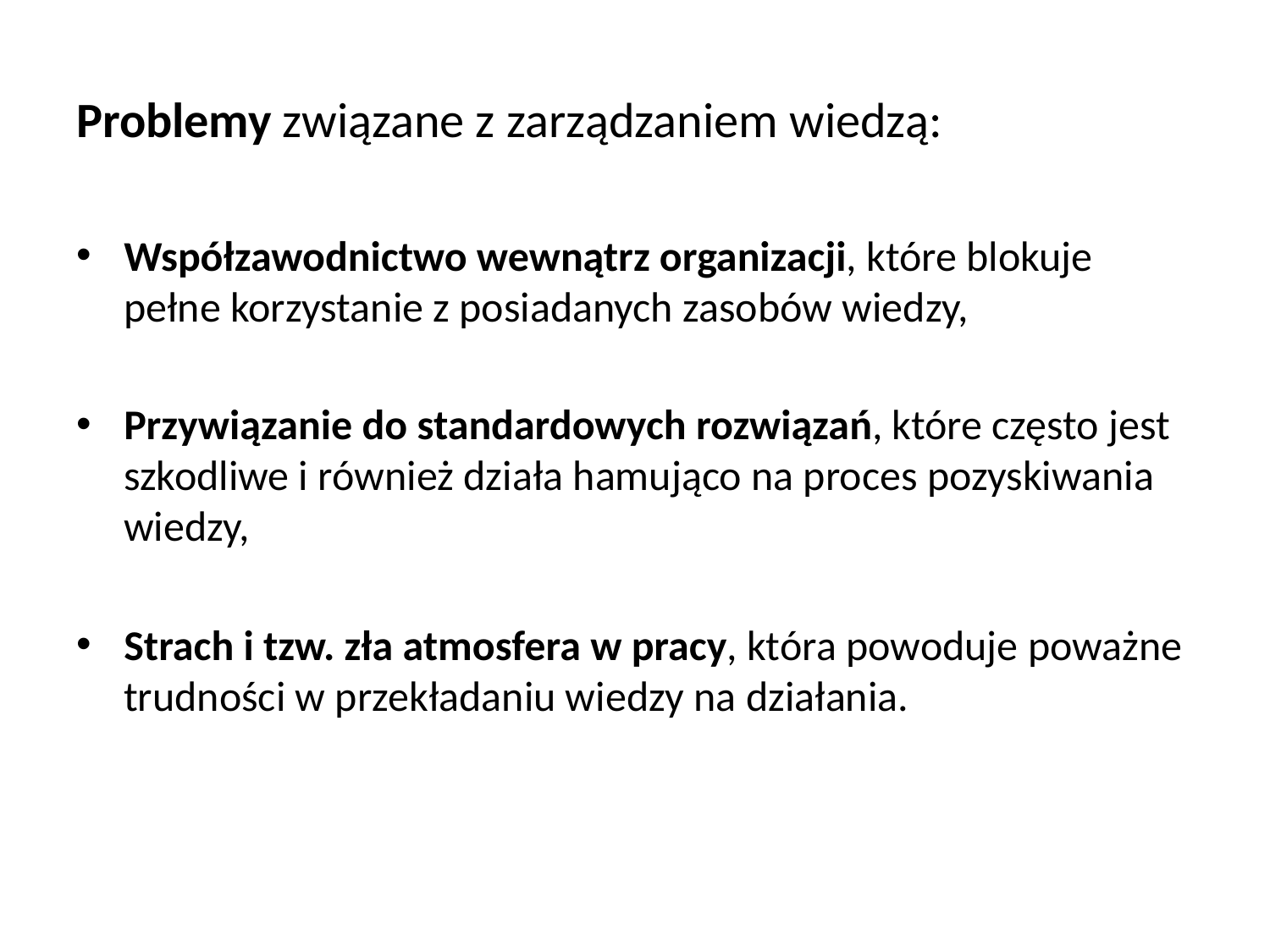

# Problemy związane z zarządzaniem wiedzą:
Współzawodnictwo wewnątrz organizacji, które blokuje pełne korzystanie z posiadanych zasobów wiedzy,

Przywiązanie do standardowych rozwiązań, które często jest szkodliwe i również działa hamująco na proces pozyskiwania wiedzy,

Strach i tzw. zła atmosfera w pracy, która powoduje poważne trudności w przekładaniu wiedzy na działania.